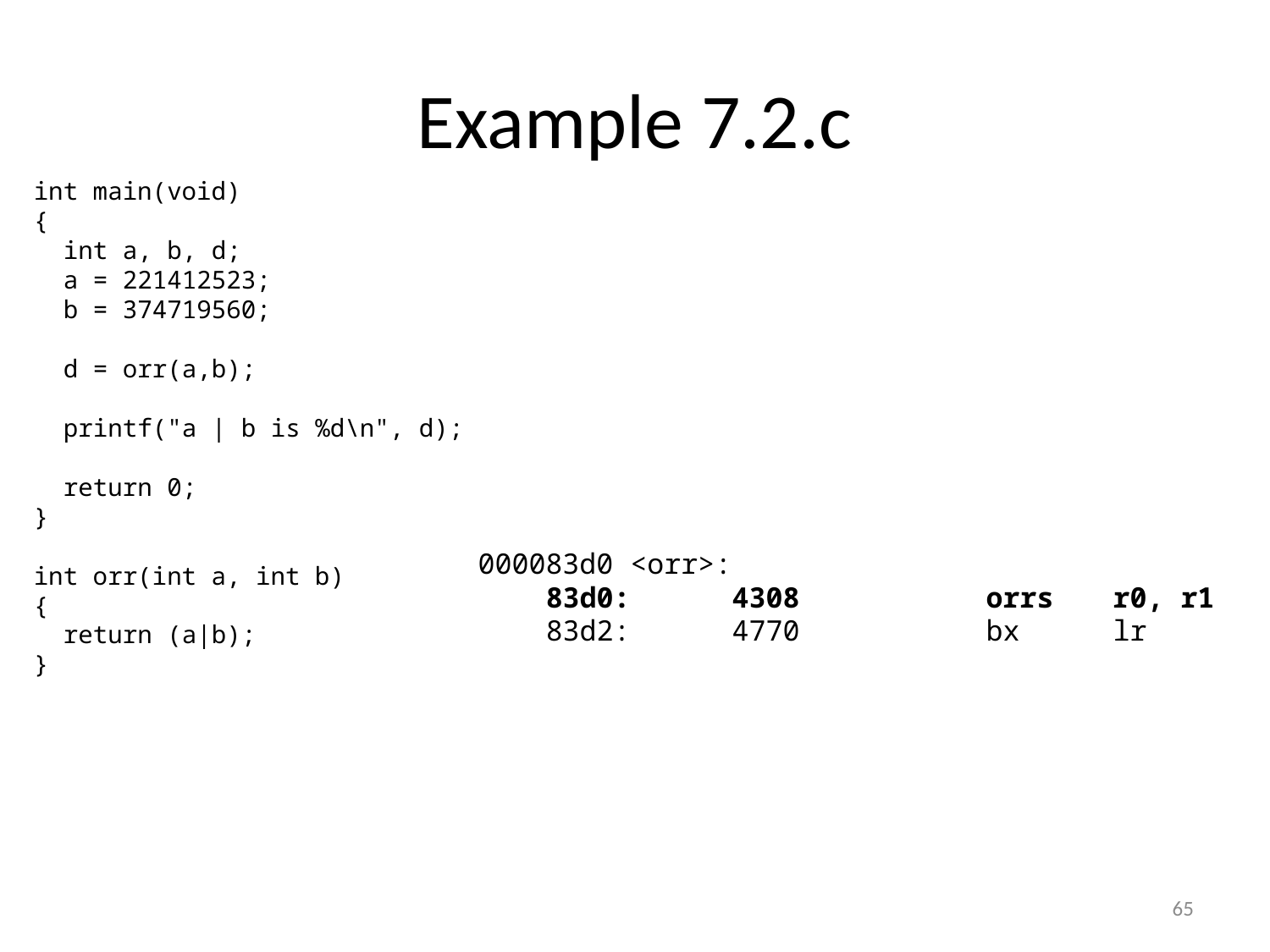

# Example 7.2.c
int main(void)
{
  int a, b, d;
  a = 221412523;
  b = 374719560;

  d = orr(a,b);

  printf("a | b is %d\n", d);

  return 0;
}

int orr(int a, int b)
{
  return (a|b);
}
000083d0 <orr>:
    83d0:	4308      	orrs	r0, r1
    83d2:	4770      	bx	lr
65